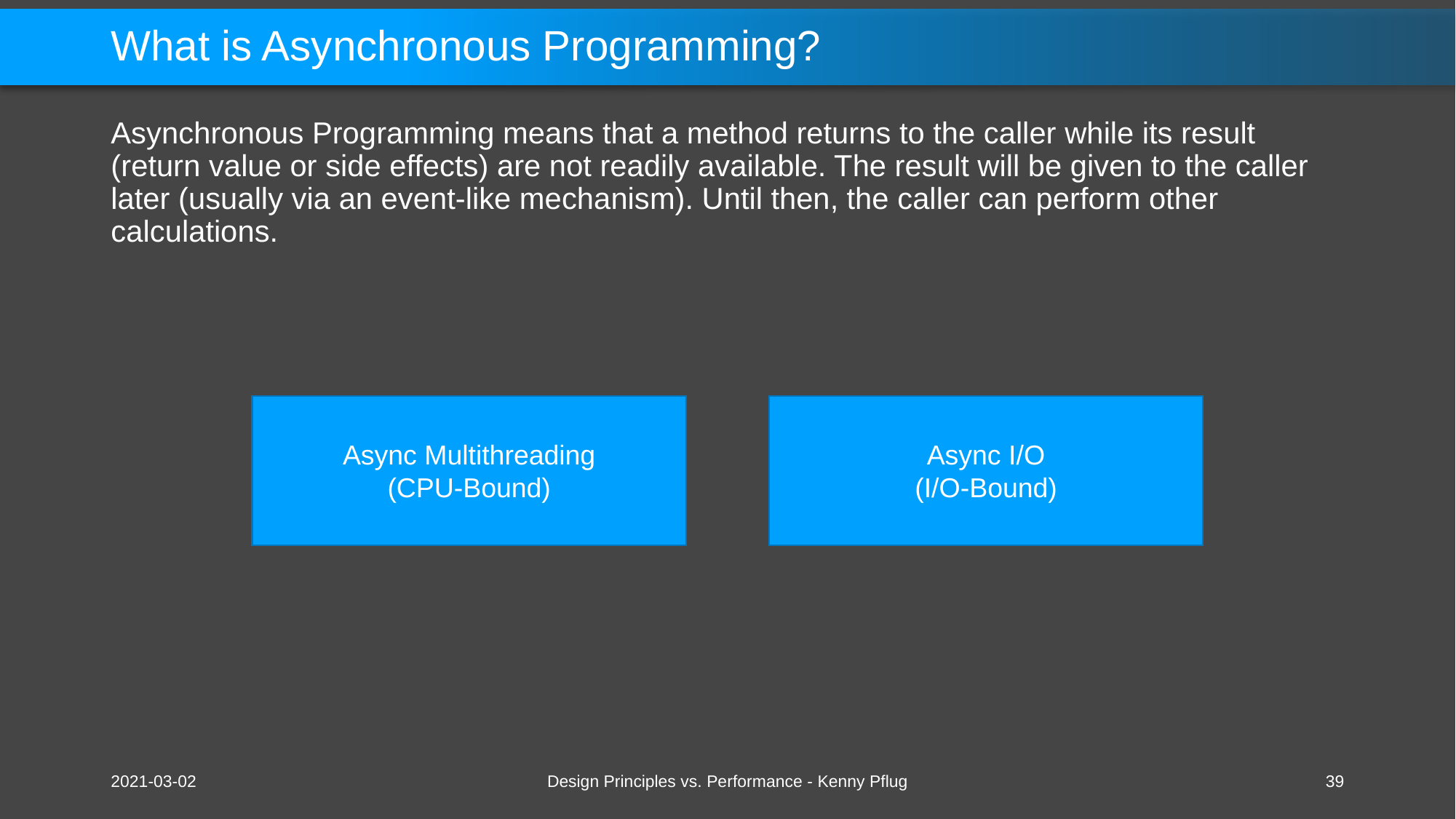

# What is Asynchronous Programming?
Asynchronous Programming means that a method returns to the caller while its result (return value or side effects) are not readily available. The result will be given to the caller later (usually via an event-like mechanism). Until then, the caller can perform other calculations.
Async Multithreading
(CPU-Bound)
Async I/O
(I/O-Bound)
2021-03-02
Design Principles vs. Performance - Kenny Pflug
39